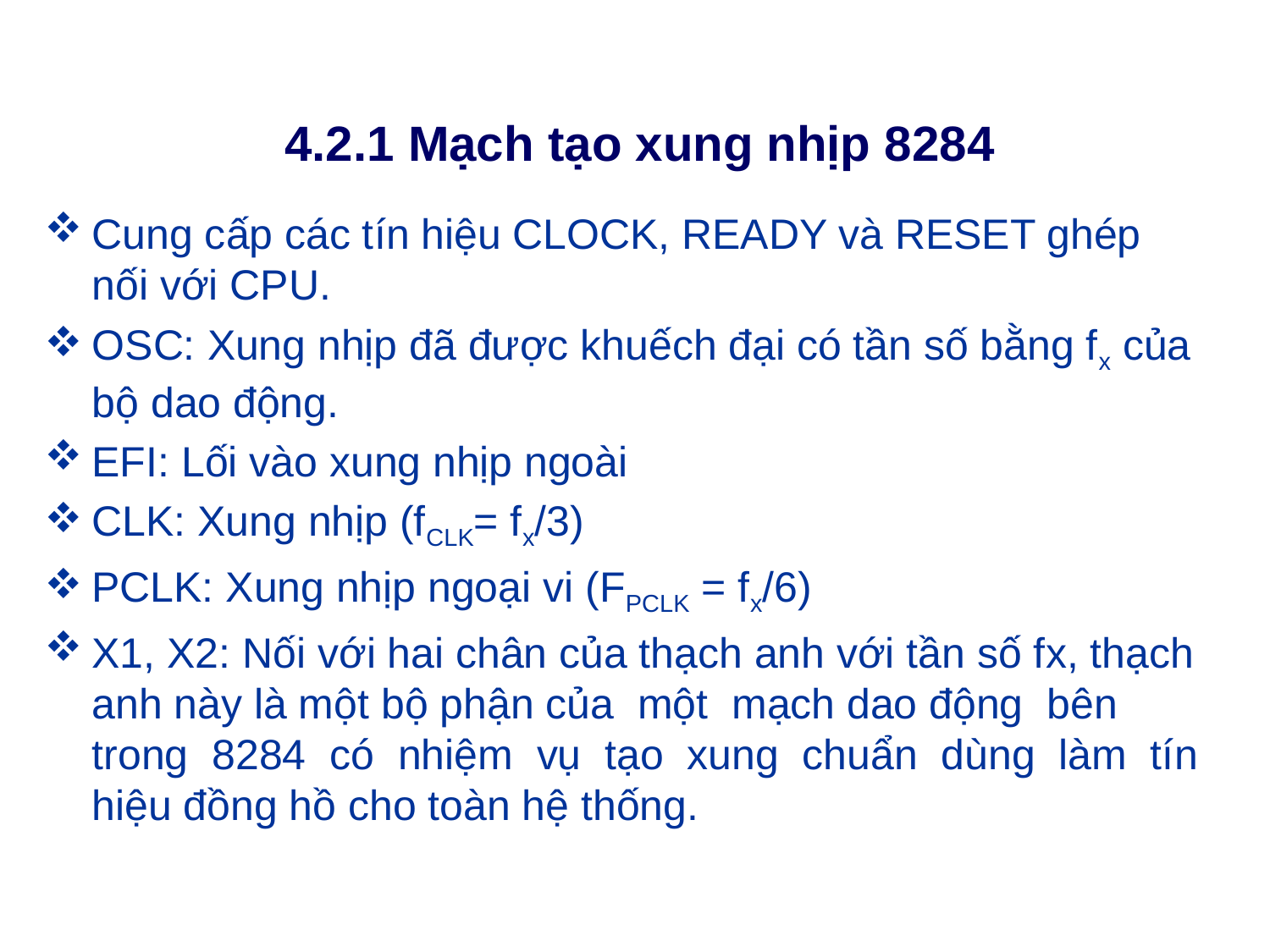

# 4.2.1 Mạch tạo xung nhịp 8284
Cung cấp các tín hiệu CLOCK, READY và RESET ghép nối với CPU.
OSC: Xung nhịp đã được khuếch đại có tần số bằng fx của bộ dao động.
EFI: Lối vào xung nhịp ngoài
CLK: Xung nhịp (fCLK= fx/3)
PCLK: Xung nhịp ngoại vi (FPCLK = fx/6)
X1, X2: Nối với hai chân của thạch anh với tần số fx, thạch anh này là một bộ phận của  một  mạch dao động  bên  trong  8284  có  nhiệm  vụ  tạo  xung  chuẩn  dùng  làm  tín hiệu đồng hồ cho toàn hệ thống.